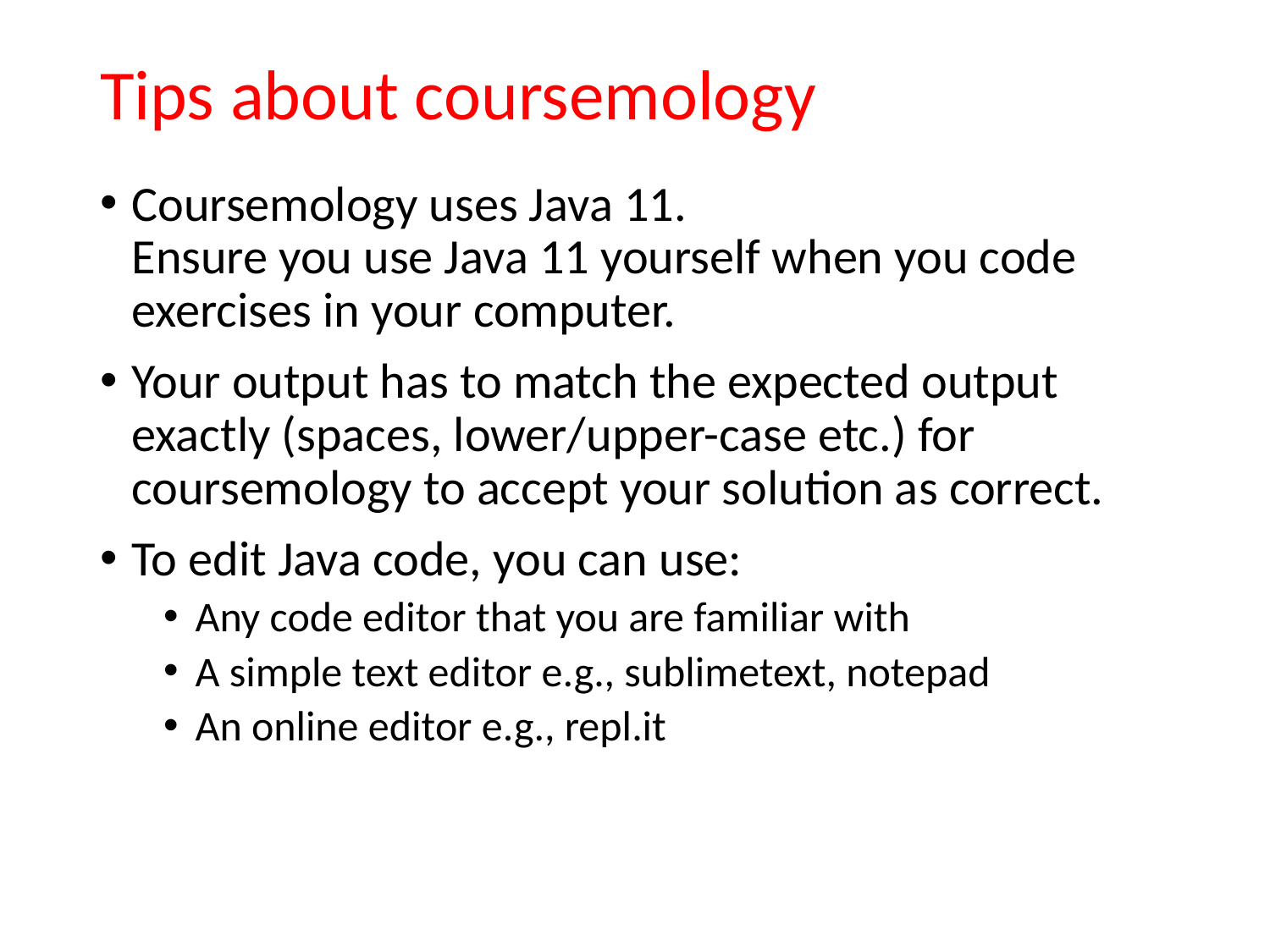

# Tips about coursemology
Coursemology uses Java 11.
Ensure you use Java 11 yourself when you code exercises in your computer.
Your output has to match the expected output exactly (spaces, lower/upper-case etc.) for coursemology to accept your solution as correct.
To edit Java code, you can use:
Any code editor that you are familiar with
A simple text editor e.g., sublimetext, notepad
An online editor e.g., repl.it